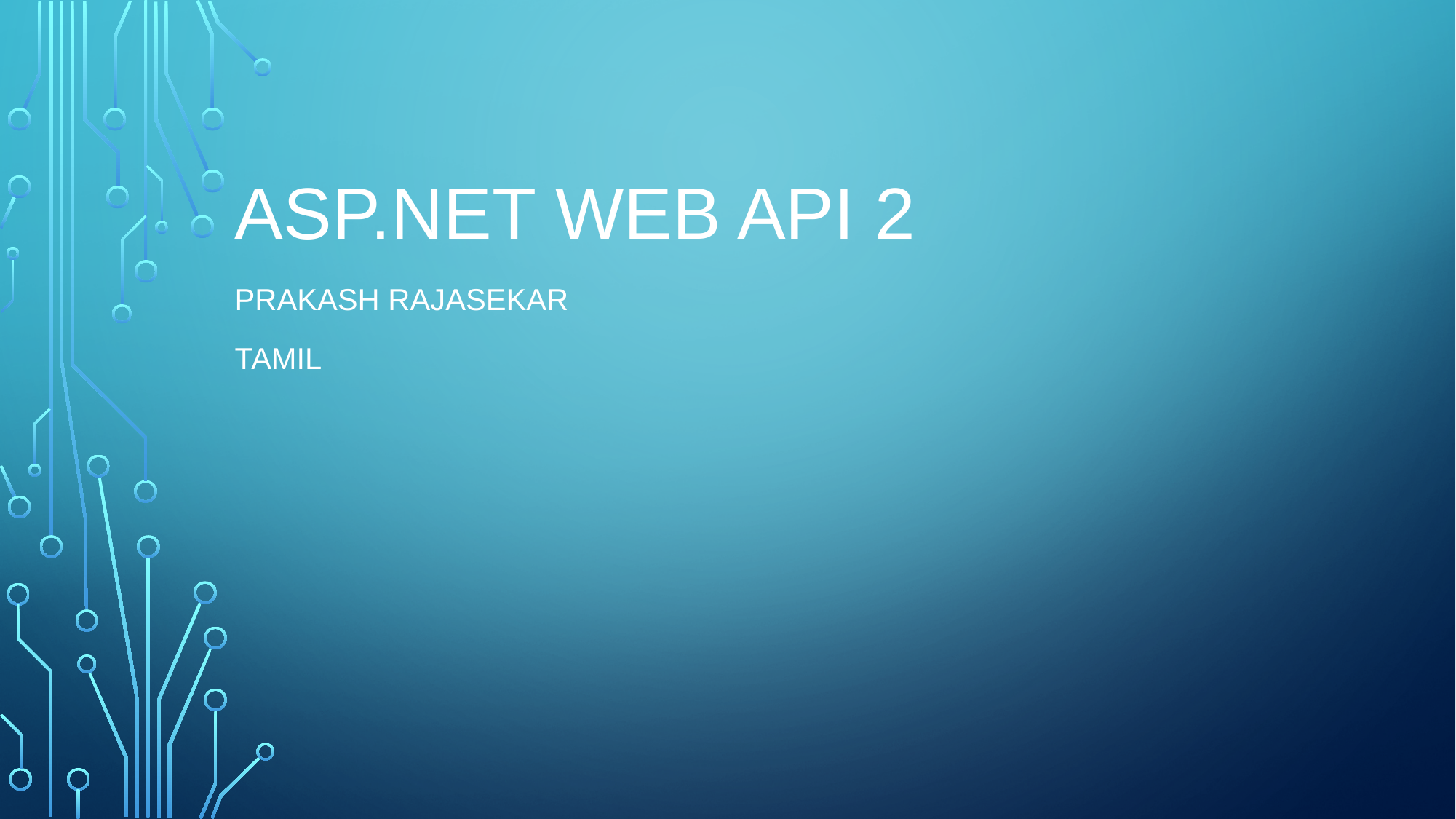

# ASP.NET Web API 2
Prakash Rajasekar
Tamil